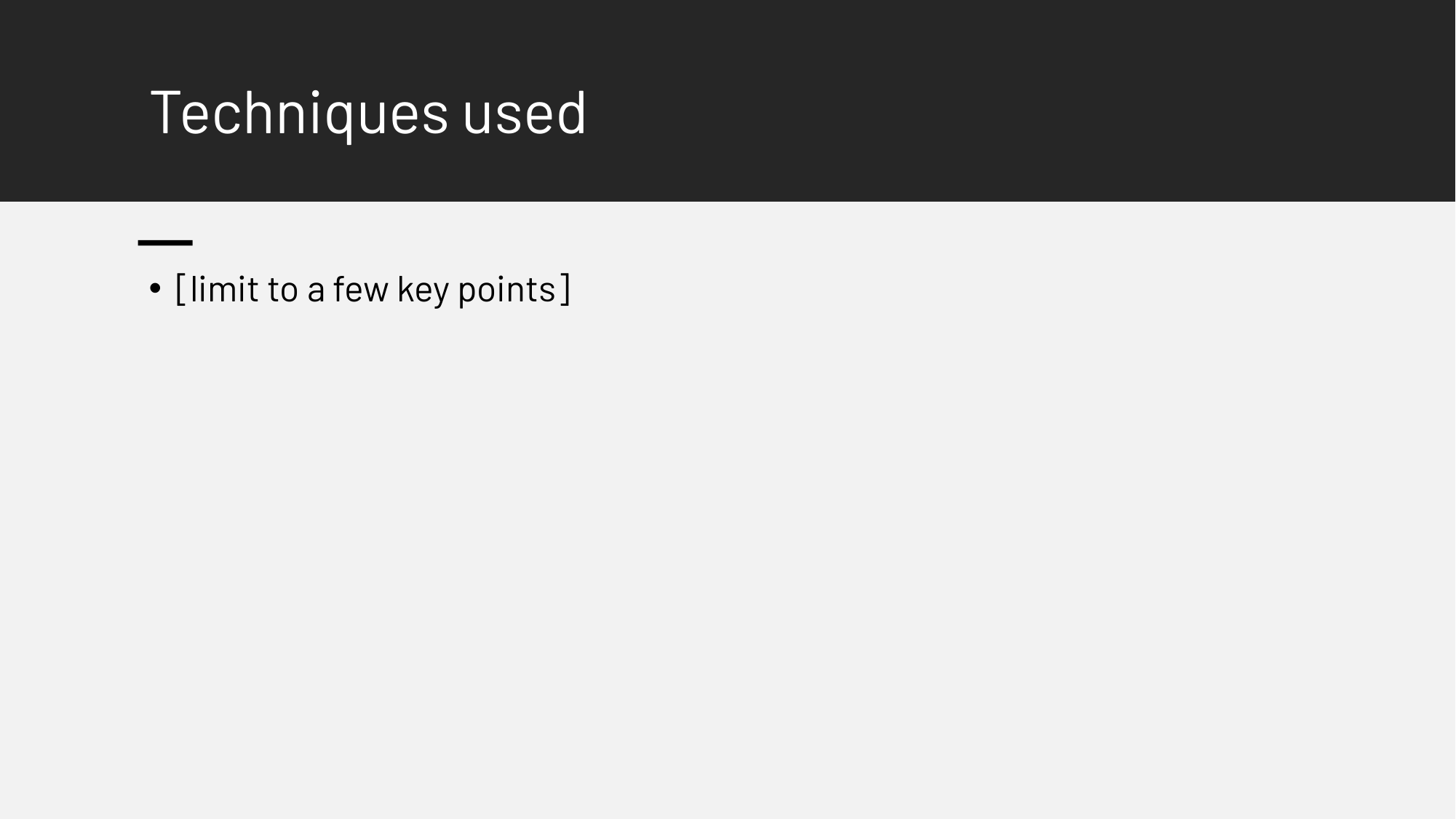

# Techniques used

[limit to a few key points]